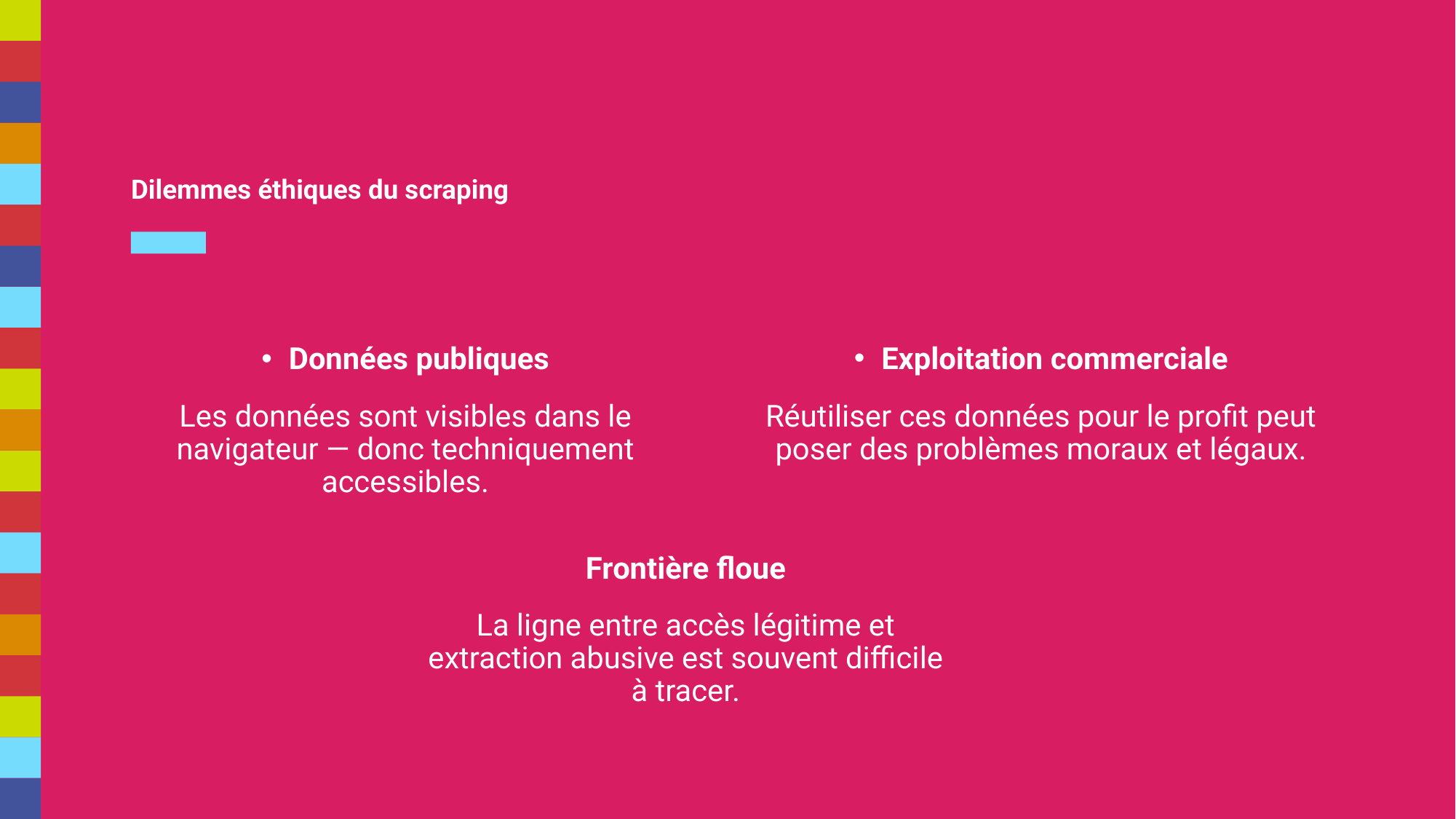

# Dilemmes éthiques du scraping

Exploitation commerciale
Réutiliser ces données pour le profit peut poser des problèmes moraux et légaux.

Données publiques
Les données sont visibles dans le navigateur — donc techniquement accessibles.

Frontière floue
La ligne entre accès légitime et extraction abusive est souvent difficile à tracer.